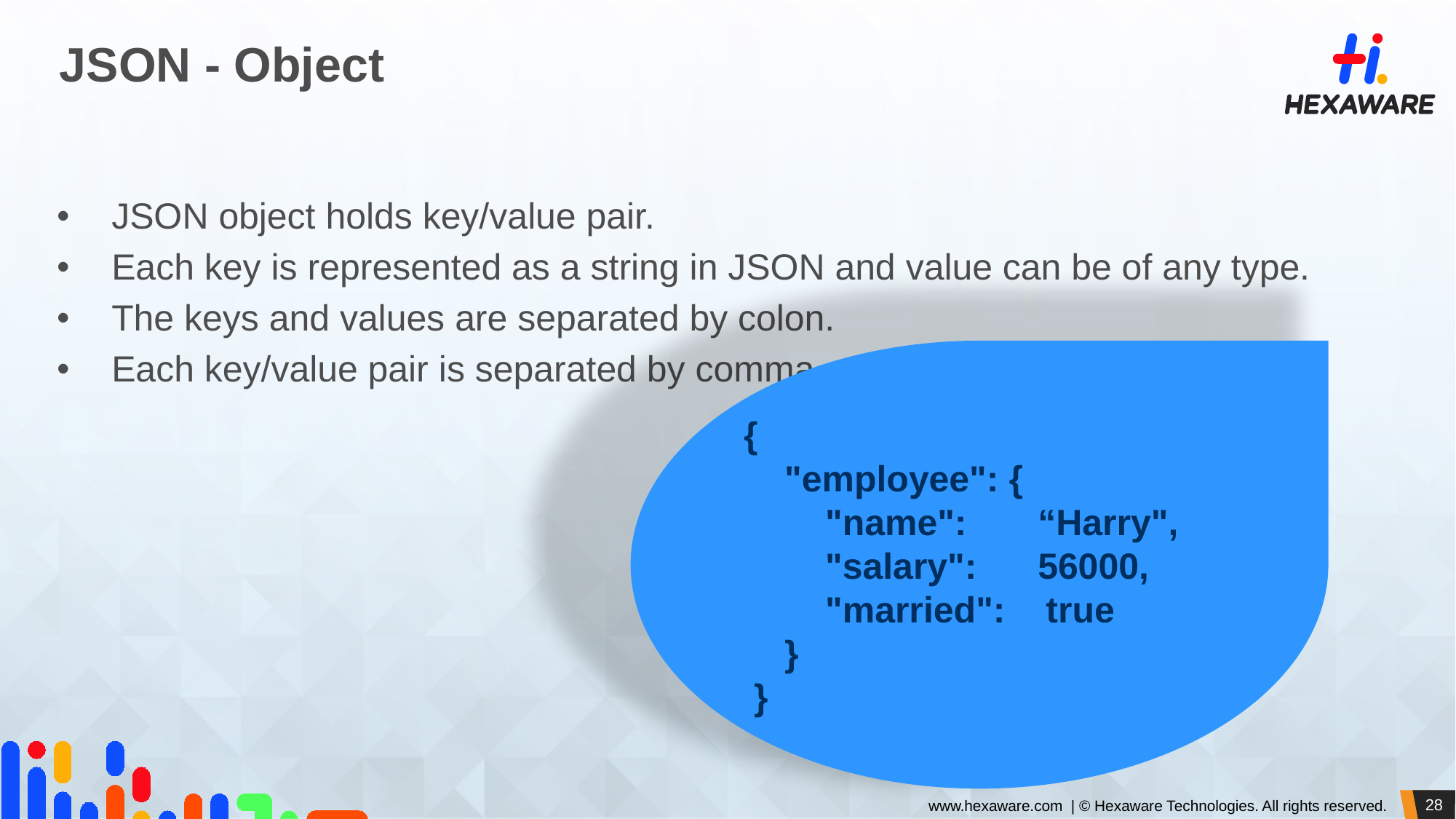

# JSON - Object
JSON object holds key/value pair.
Each key is represented as a string in JSON and value can be of any type.
The keys and values are separated by colon.
Each key/value pair is separated by comma.
{
    "employee": {
        "name":       “Harry",
        "salary":      56000,
        "married":    true
    }
 }